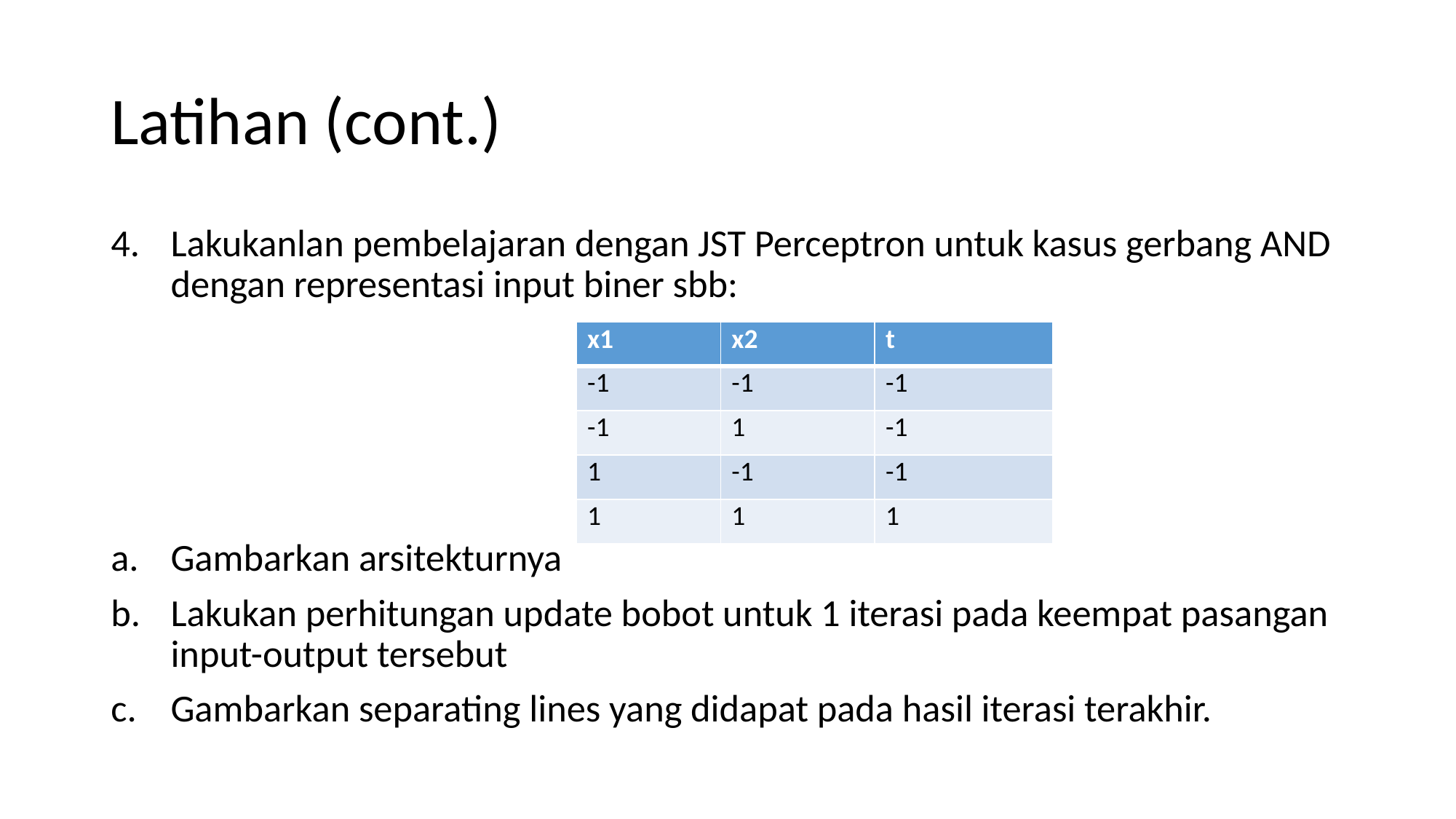

# Latihan (cont.)
Lakukanlan pembelajaran dengan JST Perceptron untuk kasus gerbang AND dengan representasi input biner sbb:

Gambarkan arsitekturnya
Lakukan perhitungan update bobot untuk 1 iterasi pada keempat pasangan input-output tersebut
Gambarkan separating lines yang didapat pada hasil iterasi terakhir.
| x1 | x2 | t |
| --- | --- | --- |
| -1 | -1 | -1 |
| -1 | 1 | -1 |
| 1 | -1 | -1 |
| 1 | 1 | 1 |